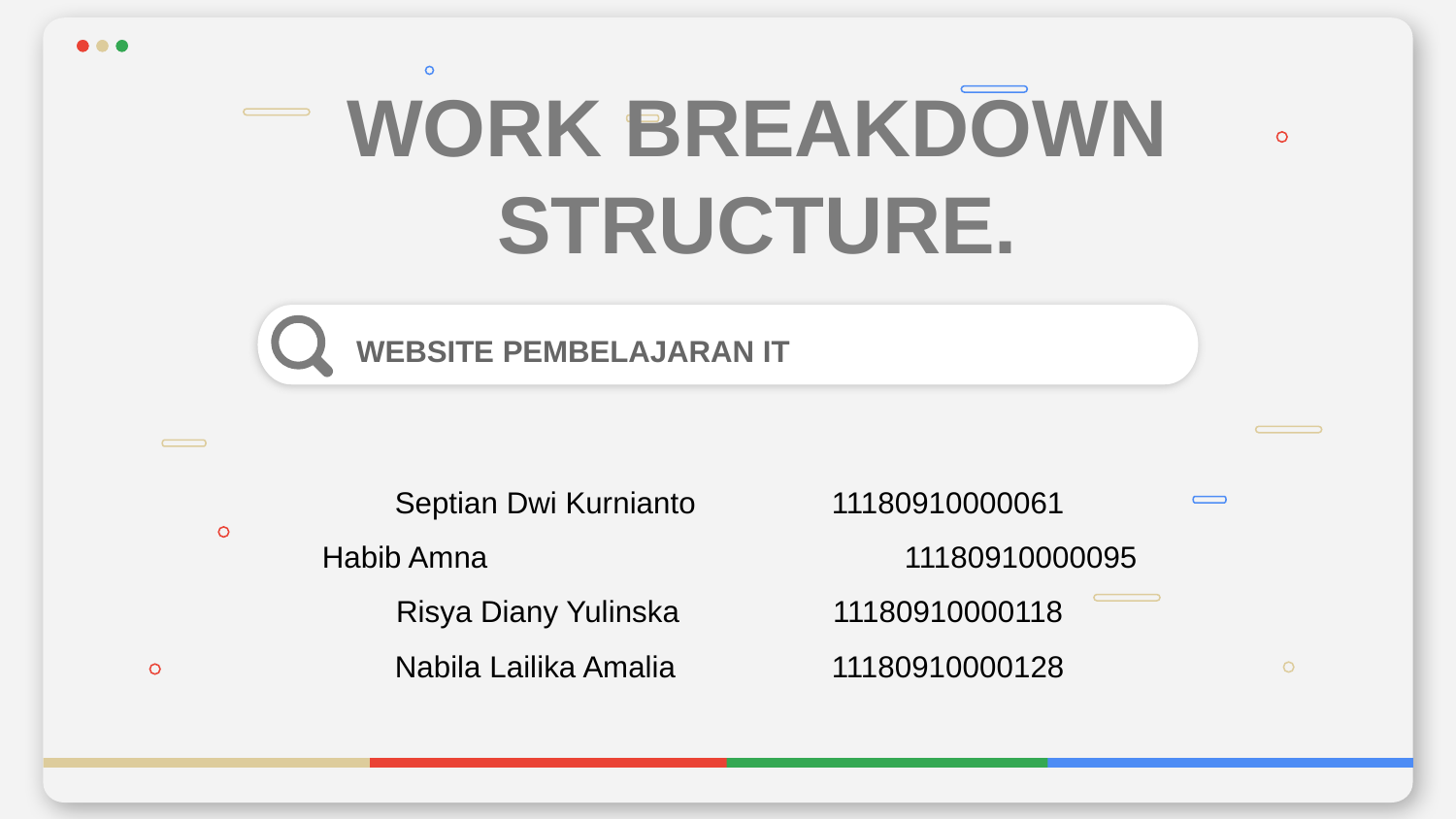

# WORK BREAKDOWN STRUCTURE.
WEBSITE PEMBELAJARAN IT

Septian Dwi Kurnianto    	11180910000061
Habib Amna			11180910000095
Risya Diany Yulinska      	11180910000118
Nabila Lailika Amalia       	11180910000128